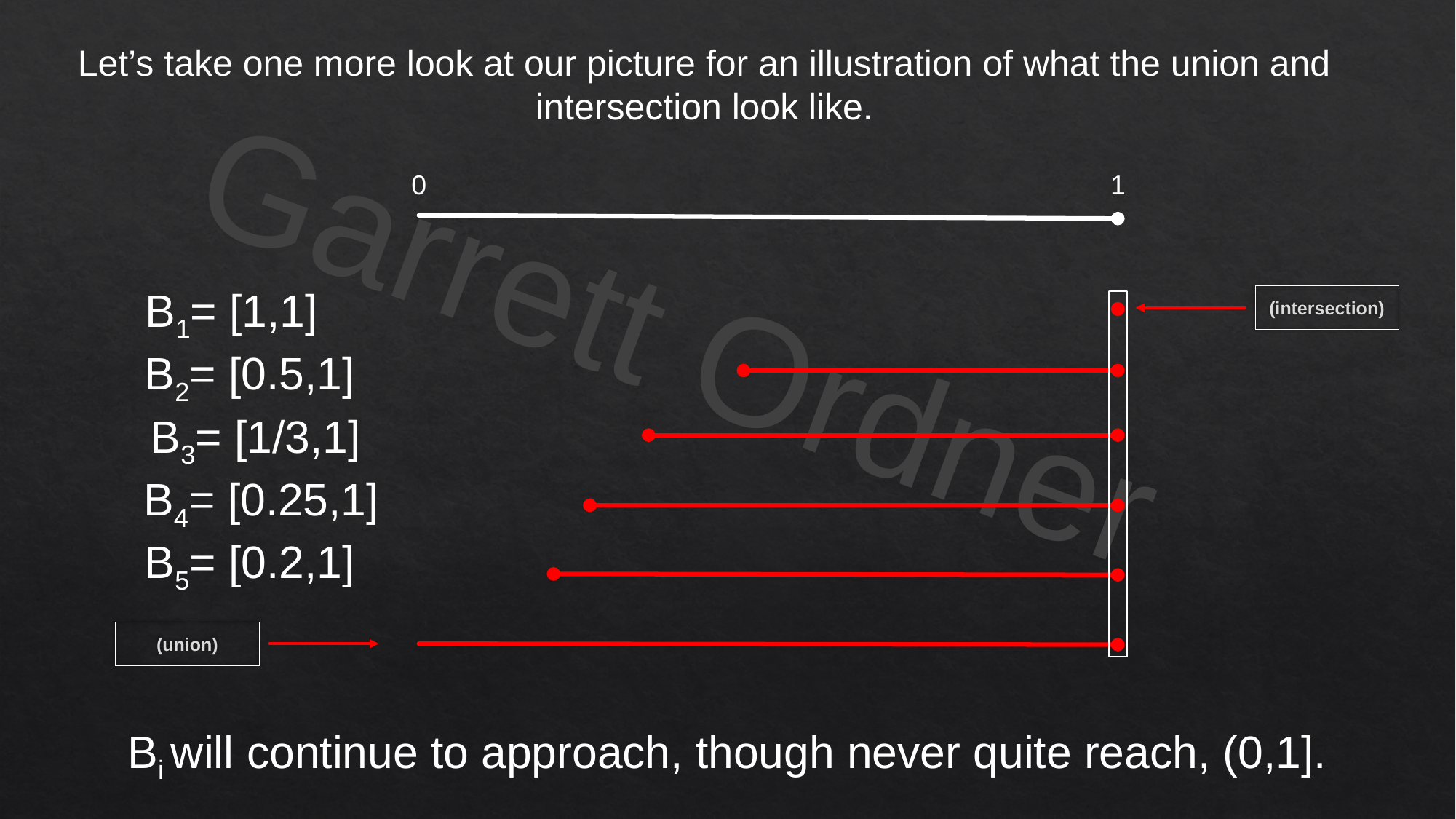

Let’s take one more look at our picture for an illustration of what the union and intersection look like.
0
1
B1= [1,1]
B2= [0.5,1]
B3= [1/3,1]
B4= [0.25,1]
B5= [0.2,1]
(intersection)

(union)
Bi will continue to approach, though never quite reach, (0,1].